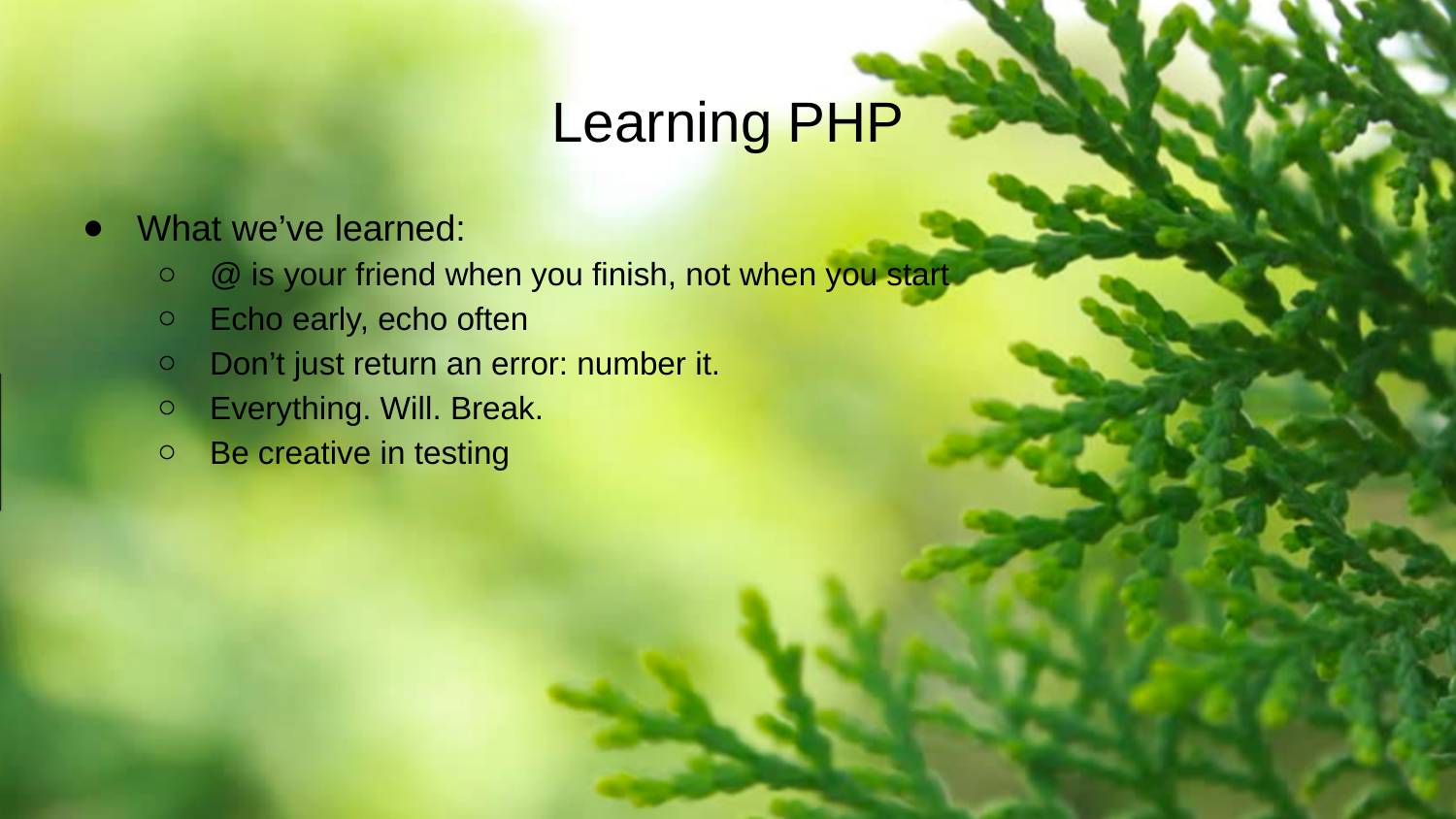

# Learning PHP
What we’ve learned:
@ is your friend when you finish, not when you start
Echo early, echo often
Don’t just return an error: number it.
Everything. Will. Break.
Be creative in testing